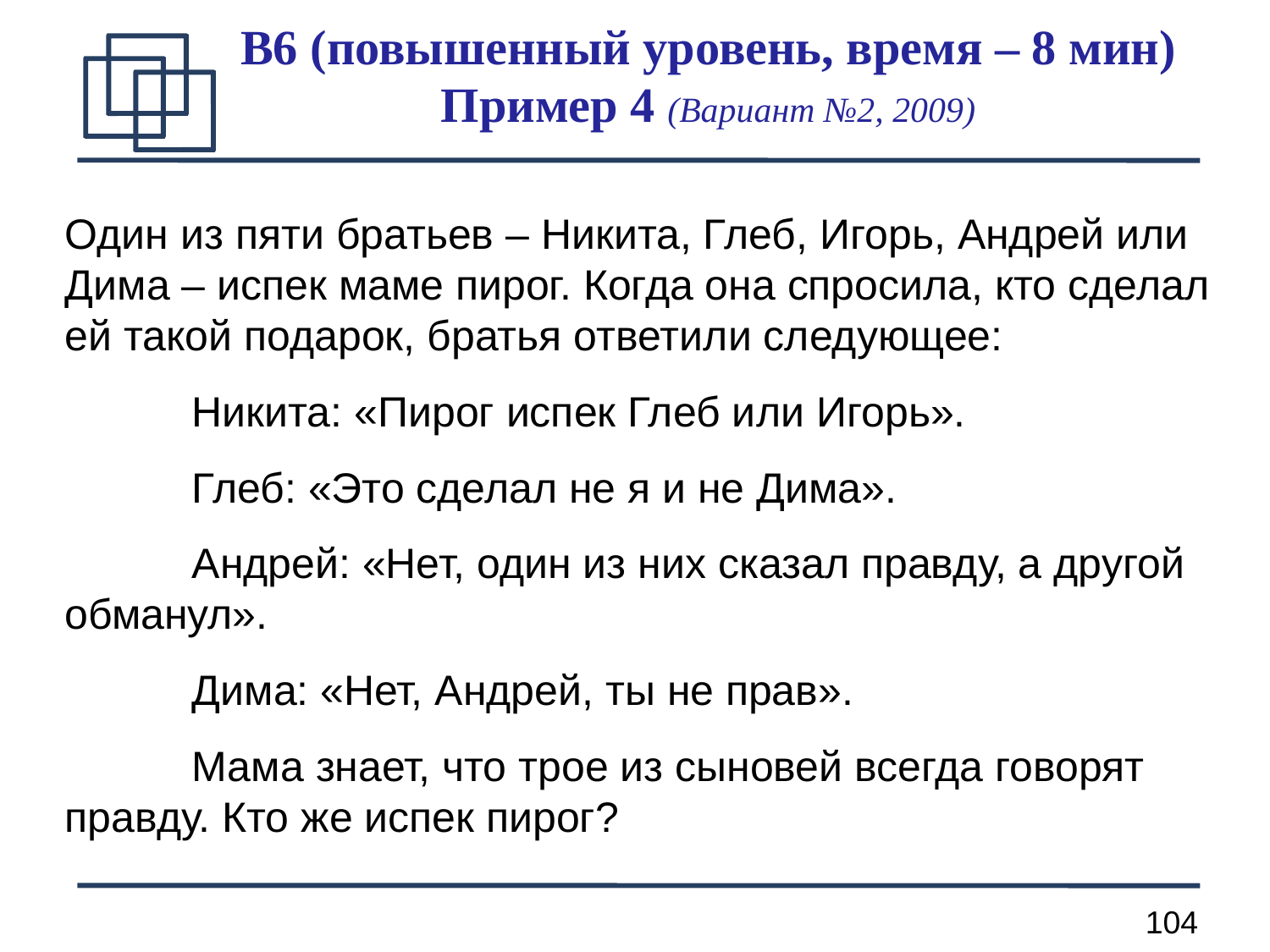

B6 (повышенный уровень, время – 8 мин)
Пример 4 (Вариант №2, 2009)
Один из пяти братьев – Никита, Глеб, Игорь, Андрей или Дима – испек маме пирог. Когда она спросила, кто сделал ей такой подарок, братья ответили следующее:
	Никита: «Пирог испек Глеб или Игорь».
	Глеб: «Это сделал не я и не Дима».
	Андрей: «Нет, один из них сказал правду, а другой обманул».
	Дима: «Нет, Андрей, ты не прав».
	Мама знает, что трое из сыновей всегда говорят правду. Кто же испек пирог?